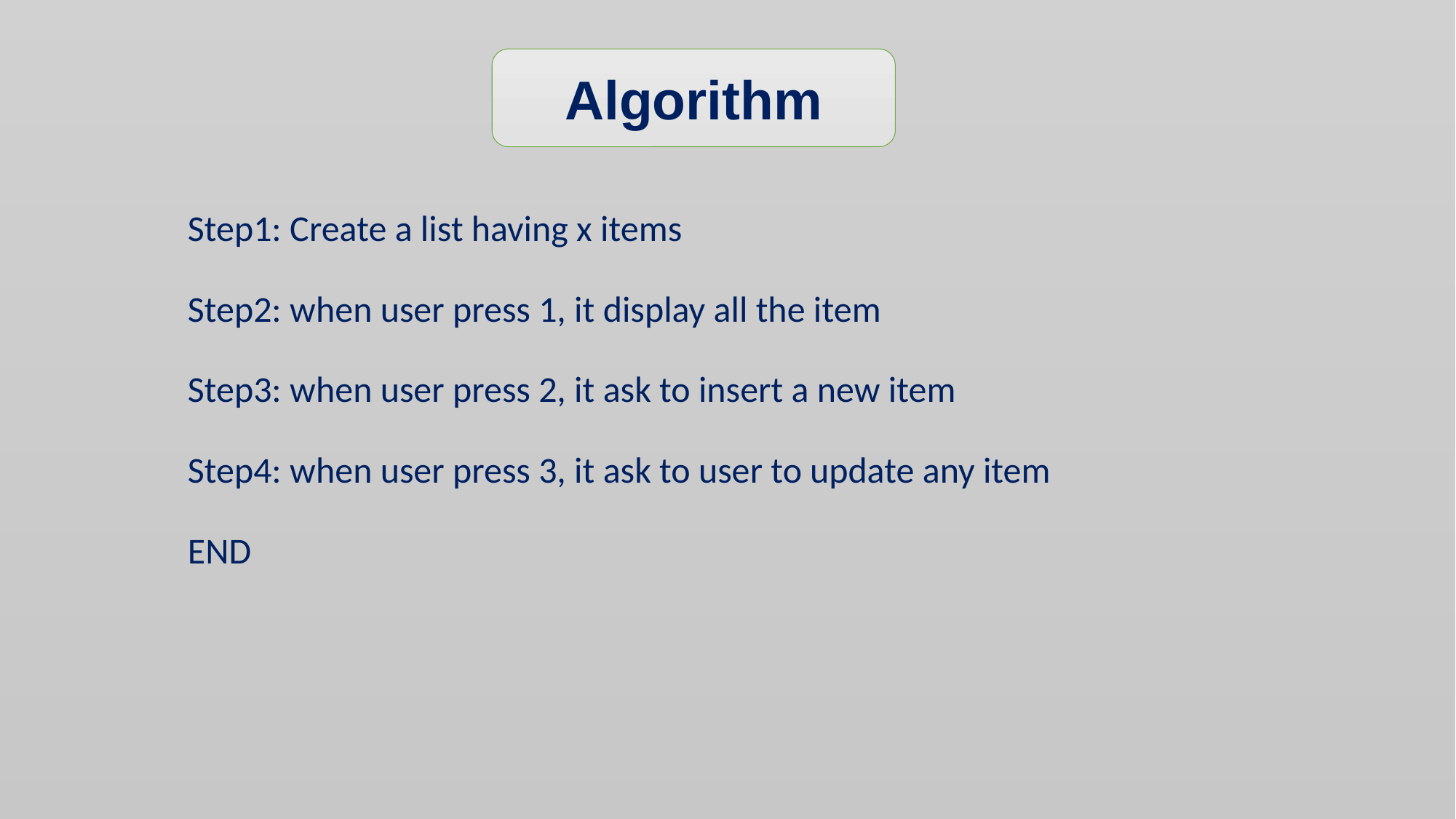

Algorithm
Step1: Create a list having x items
Step2: when user press 1, it display all the item
Step3: when user press 2, it ask to insert a new item
Step4: when user press 3, it ask to user to update any item
END